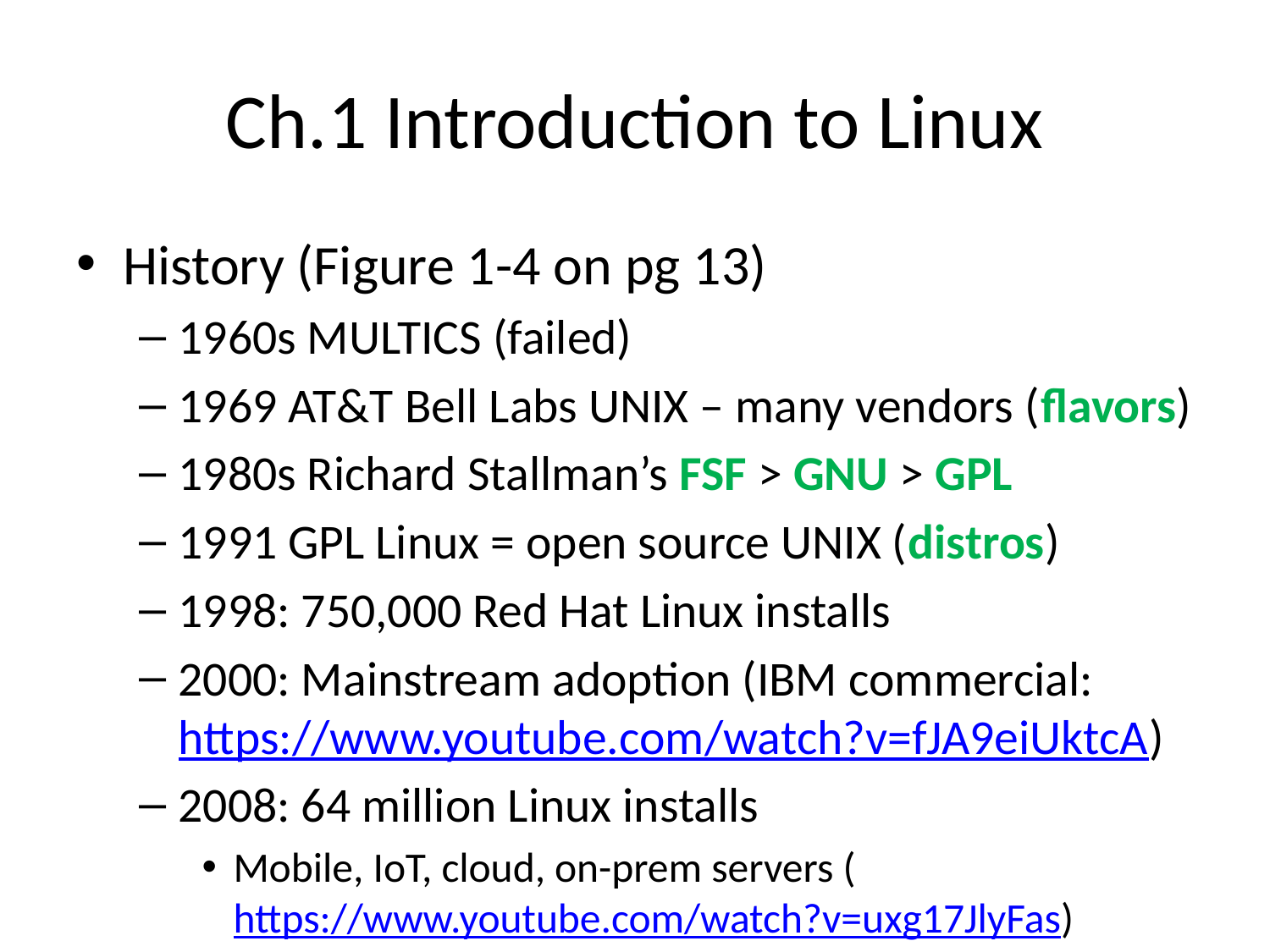

# Ch.1 Introduction to Linux
History (Figure 1-4 on pg 13)
1960s MULTICS (failed)
1969 AT&T Bell Labs UNIX – many vendors (flavors)
1980s Richard Stallman’s FSF > GNU > GPL
1991 GPL Linux = open source UNIX (distros)
1998: 750,000 Red Hat Linux installs
2000: Mainstream adoption (IBM commercial: https://www.youtube.com/watch?v=fJA9eiUktcA)
2008: 64 million Linux installs
Mobile, IoT, cloud, on-prem servers (https://www.youtube.com/watch?v=uxg17JlyFas)